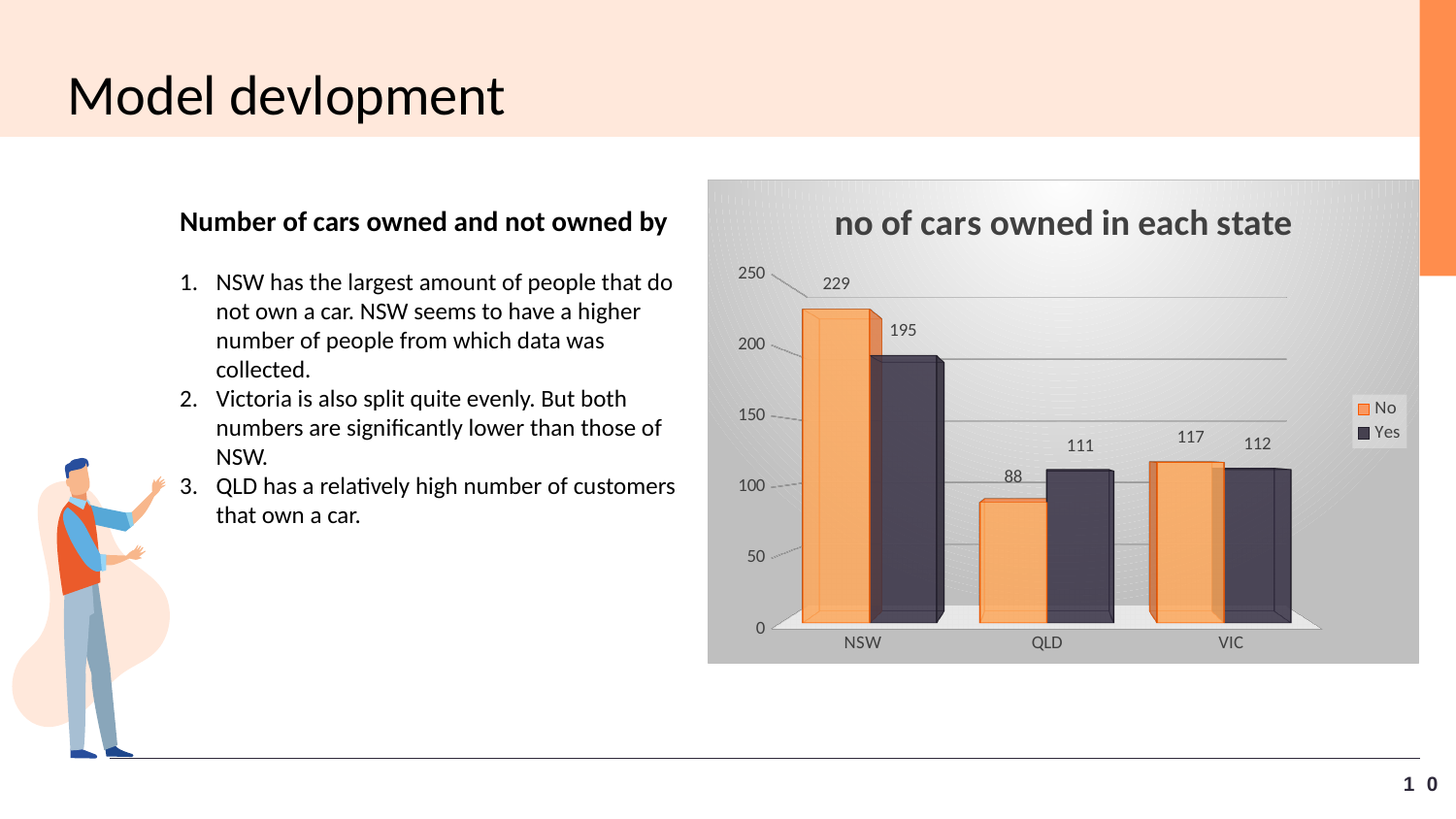

Model devlopment

[unsupported chart]

Number of cars owned and not owned by

NSW has the largest amount of people that do not own a car. NSW seems to have a higher number of people from which data was collected.
Victoria is also split quite evenly. But both numbers are significantly lower than those of NSW.
QLD has a relatively high number of customers that own a car.

10